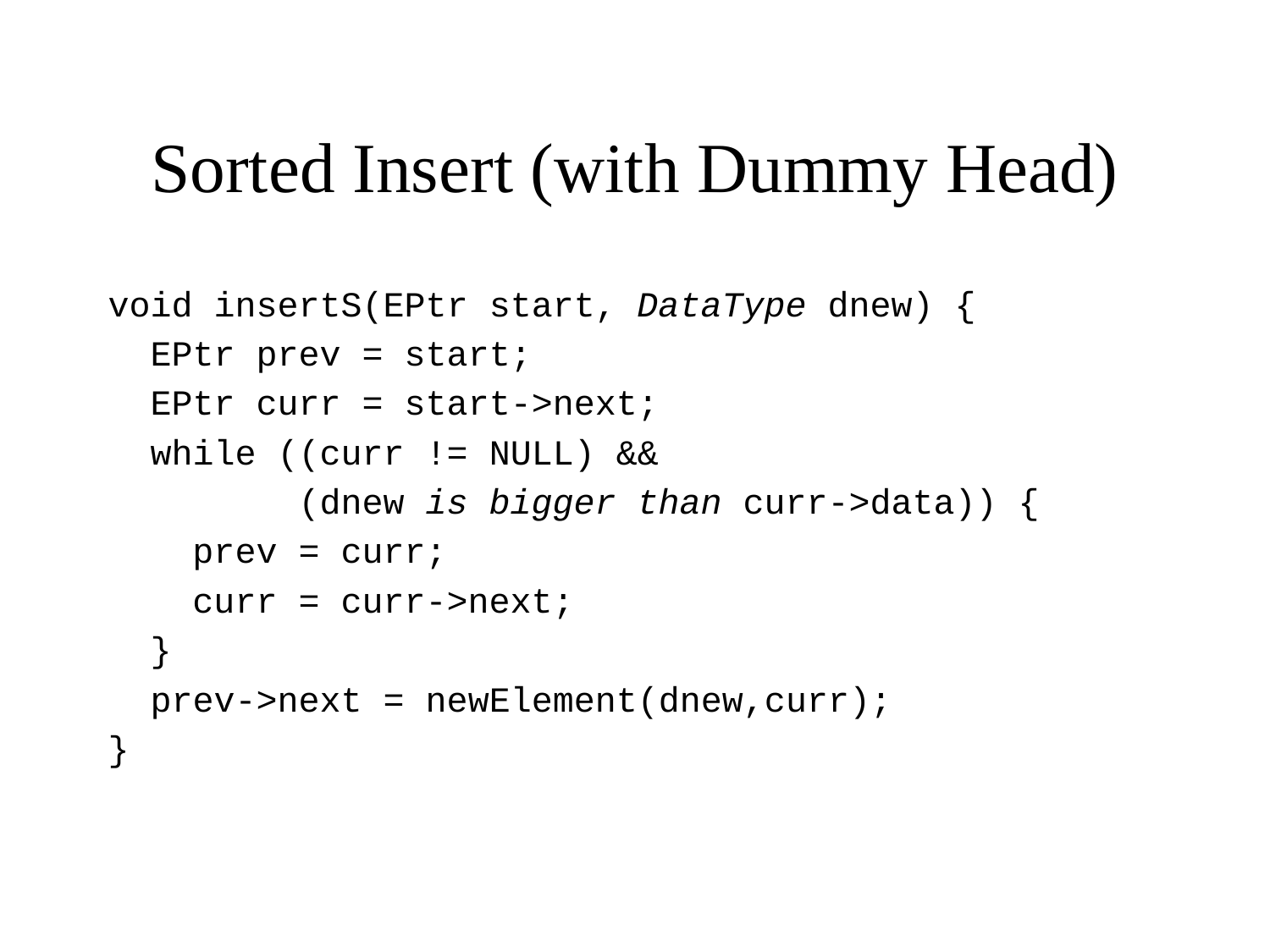

# Sorted Insert (with Dummy Head)
void insertS(EPtr start, DataType dnew) {
  EPtr prev = start;
  EPtr curr = start->next;
  while ((curr != NULL) &&
         (dnew is bigger than curr->data)) {
    prev = curr;
    curr = curr->next;
  }
  prev->next = newElement(dnew,curr);
}